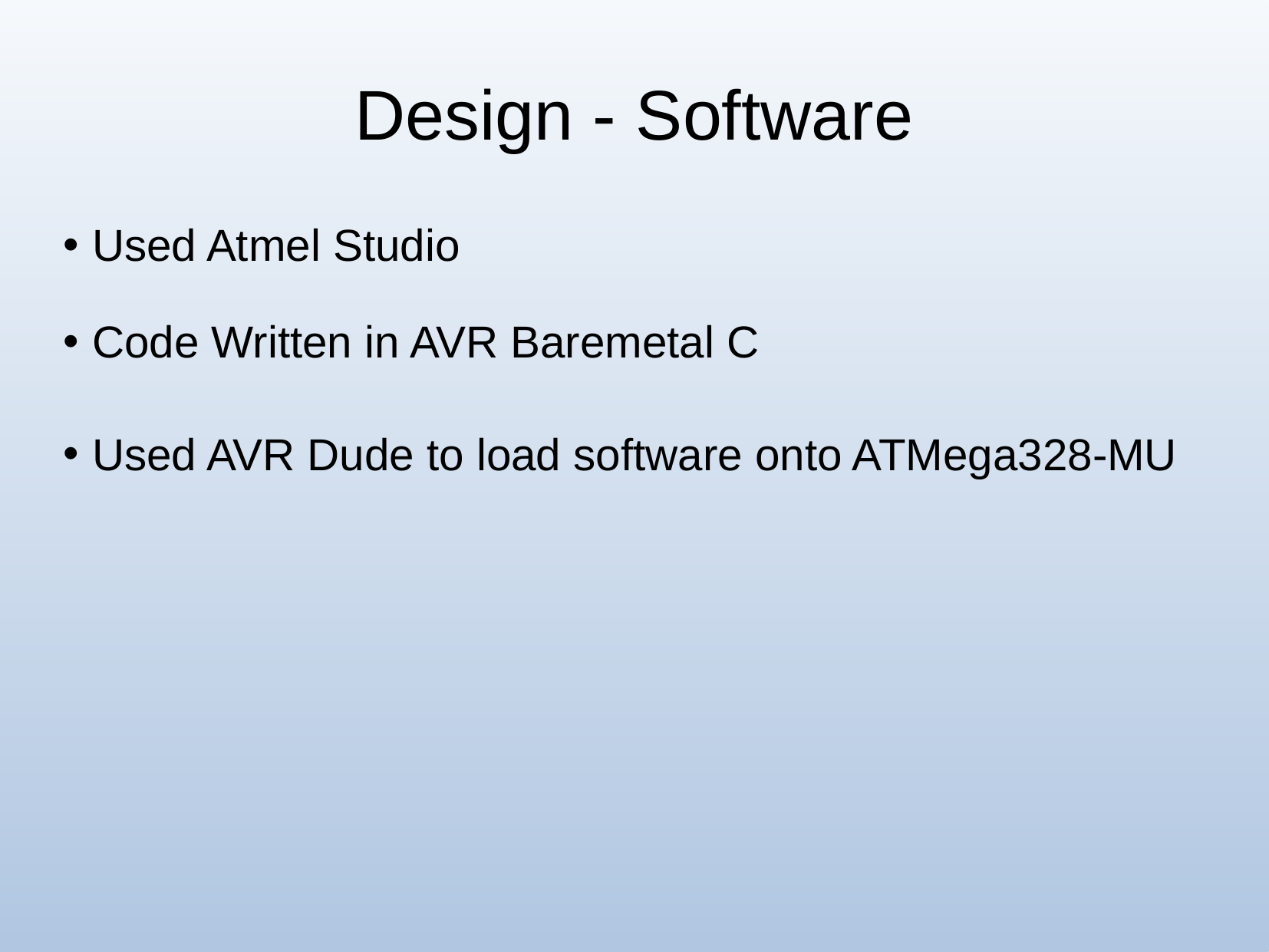

# Design - Software
Used Atmel Studio

Code Written in AVR Baremetal C

Used AVR Dude to load software onto ATMega328-MU